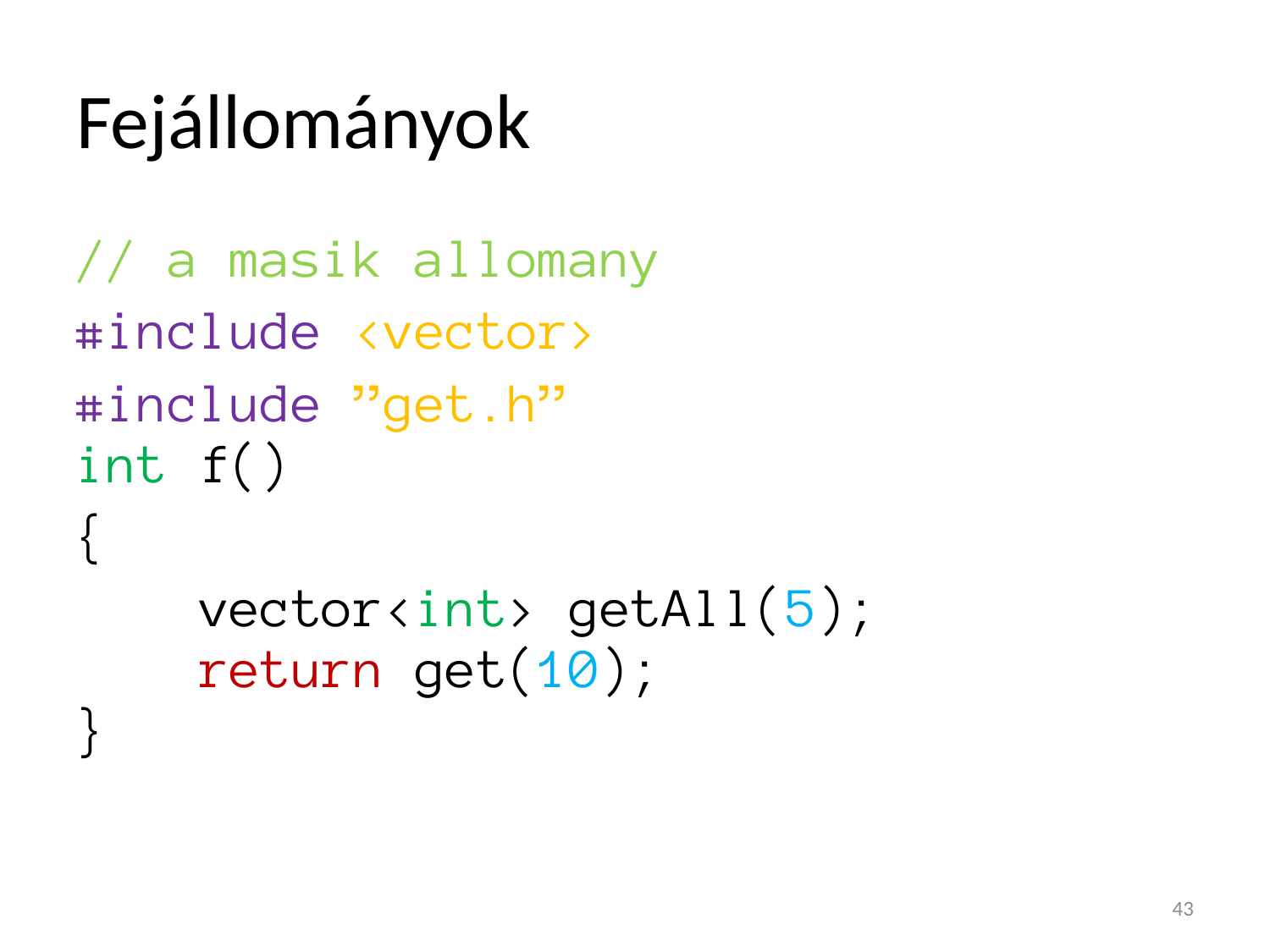

# Fejállományok
// a masik allomany
#include <vector>
#include ”get.h”
int f()
{
    vector<int> getAll(5);
    return get(10);
}

43